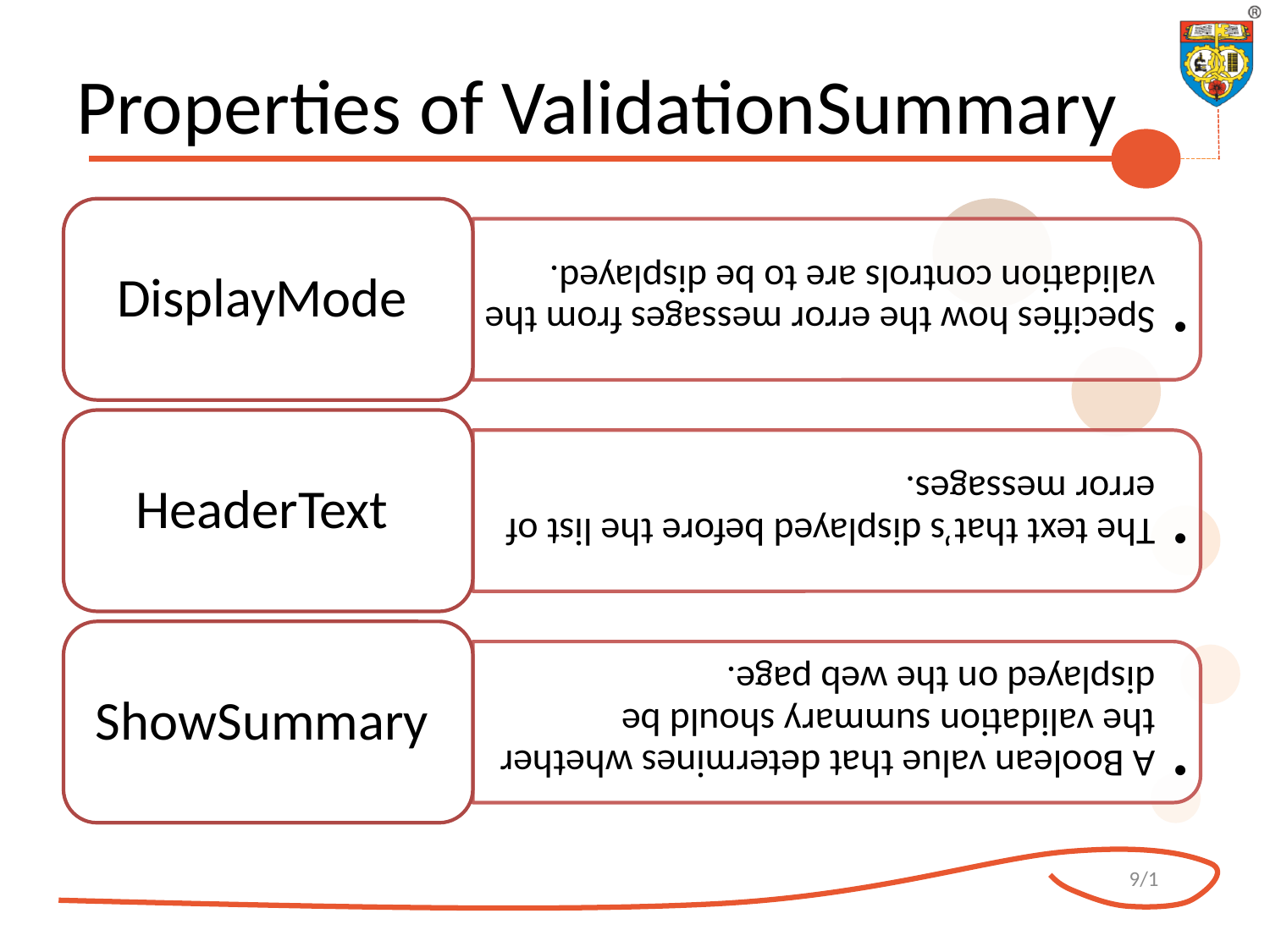

# Properties of ValidationSummary
Specifies how the error messages from the validation controls are to be displayed.
DisplayMode
The text that’s displayed before the list of error messages.
HeaderText
A Boolean value that determines whether the validation summary should be displayed on the web page.
ShowSummary